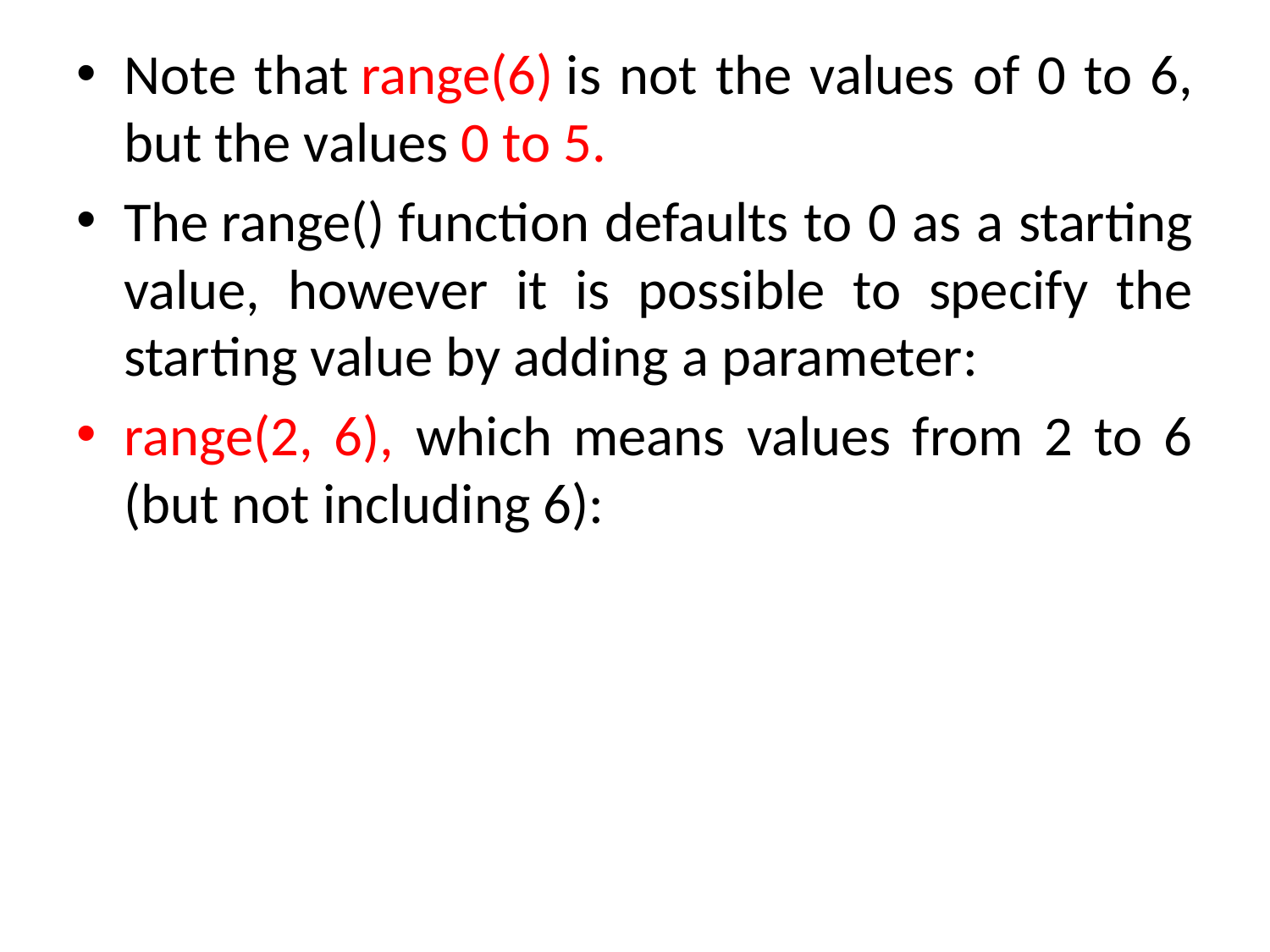

Note that range(6) is not the values of 0 to 6, but the values 0 to 5.
The range() function defaults to 0 as a starting value, however it is possible to specify the starting value by adding a parameter:
range(2, 6), which means values from 2 to 6 (but not including 6):

#